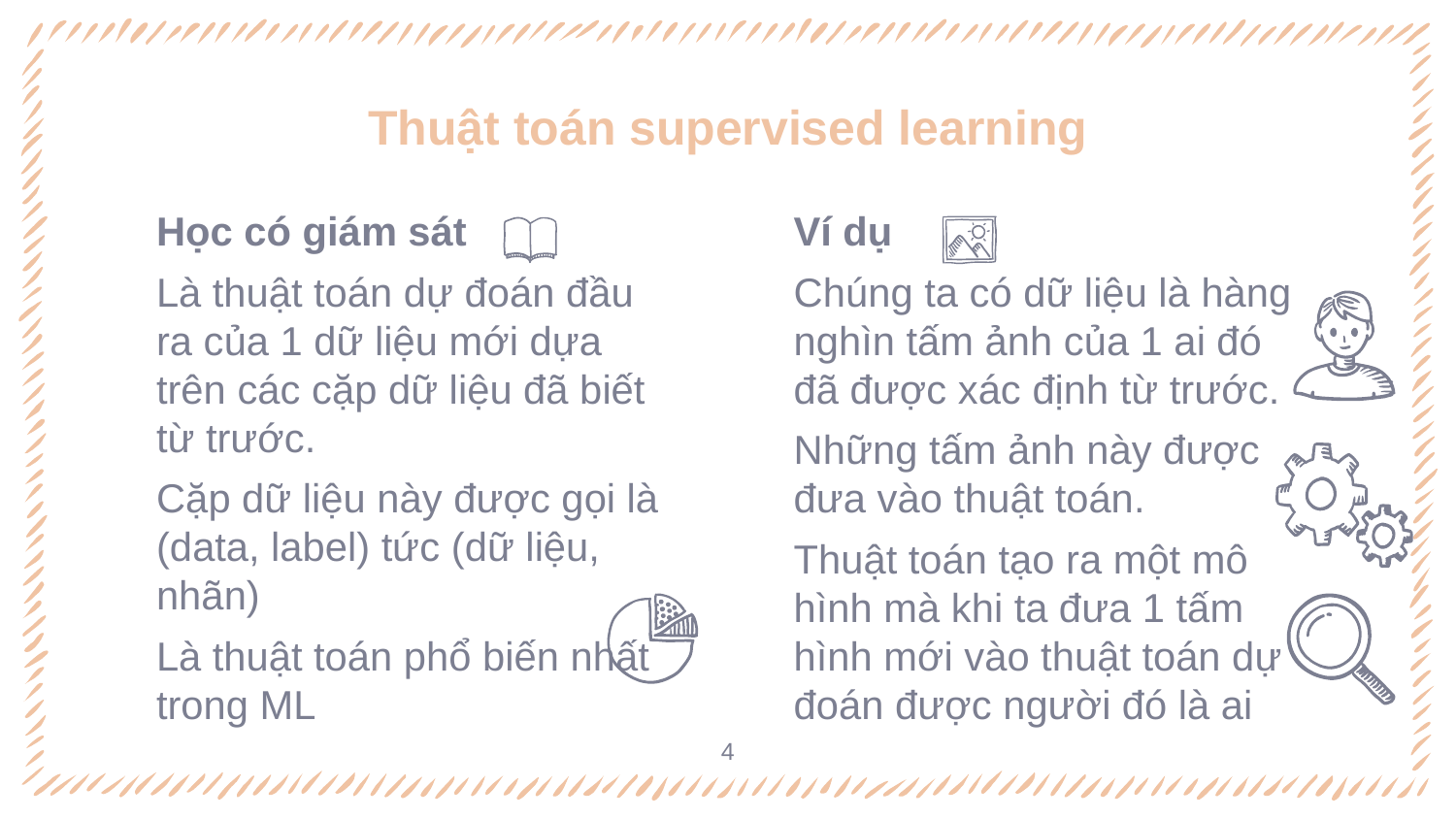

# Thuật toán supervised learning
Học có giám sát
Là thuật toán dự đoán đầu ra của 1 dữ liệu mới dựa trên các cặp dữ liệu đã biết từ trước.
Cặp dữ liệu này được gọi là (data, label) tức (dữ liệu, nhãn)
Là thuật toán phổ biến nhất trong ML
Ví dụ
Chúng ta có dữ liệu là hàng nghìn tấm ảnh của 1 ai đó đã được xác định từ trước.
Những tấm ảnh này được đưa vào thuật toán.
Thuật toán tạo ra một mô hình mà khi ta đưa 1 tấm hình mới vào thuật toán dự đoán được người đó là ai

4